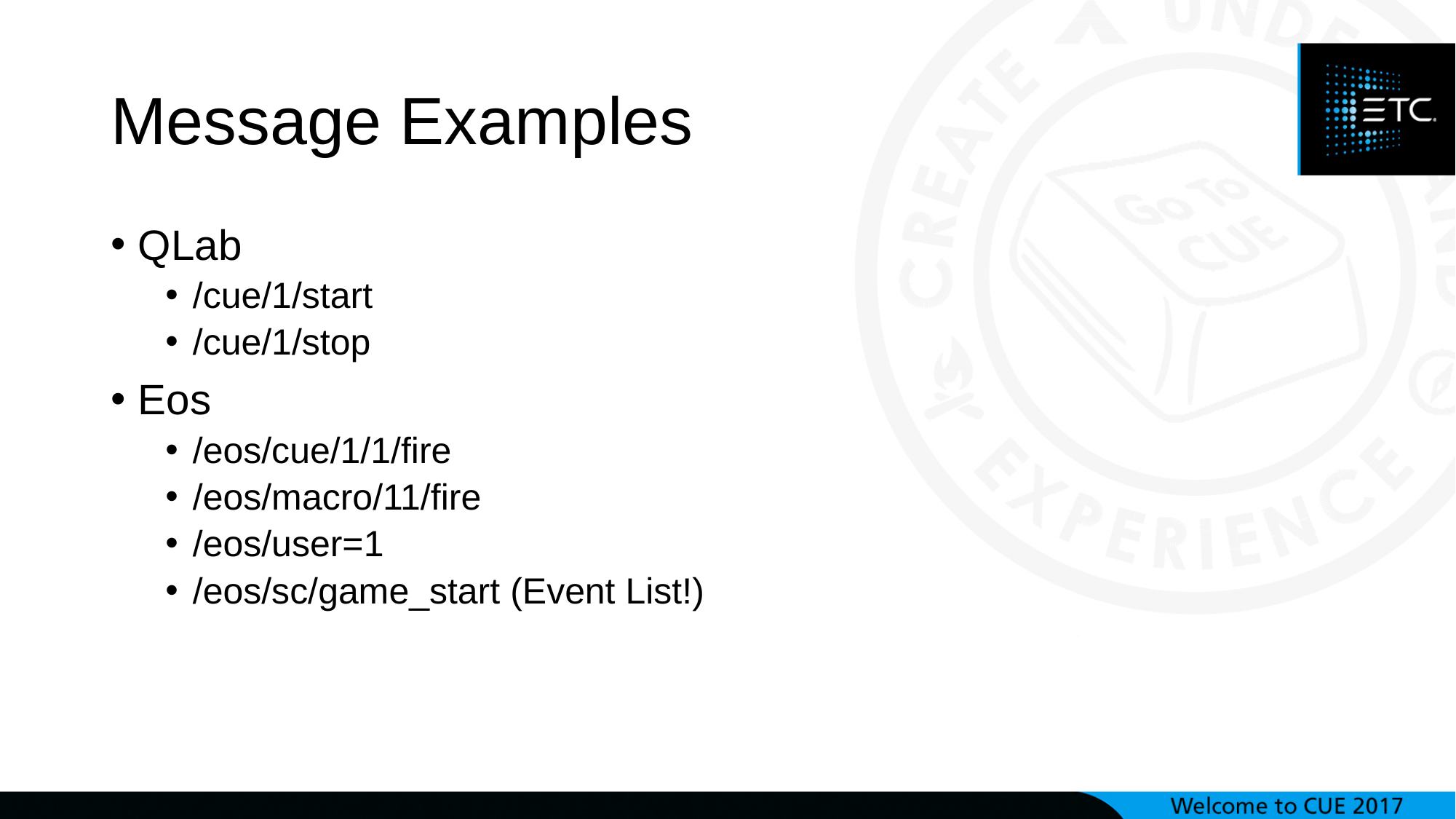

# Message Examples
QLab
/cue/1/start
/cue/1/stop
Eos
/eos/cue/1/1/fire
/eos/macro/11/fire
/eos/user=1
/eos/sc/game_start (Event List!)